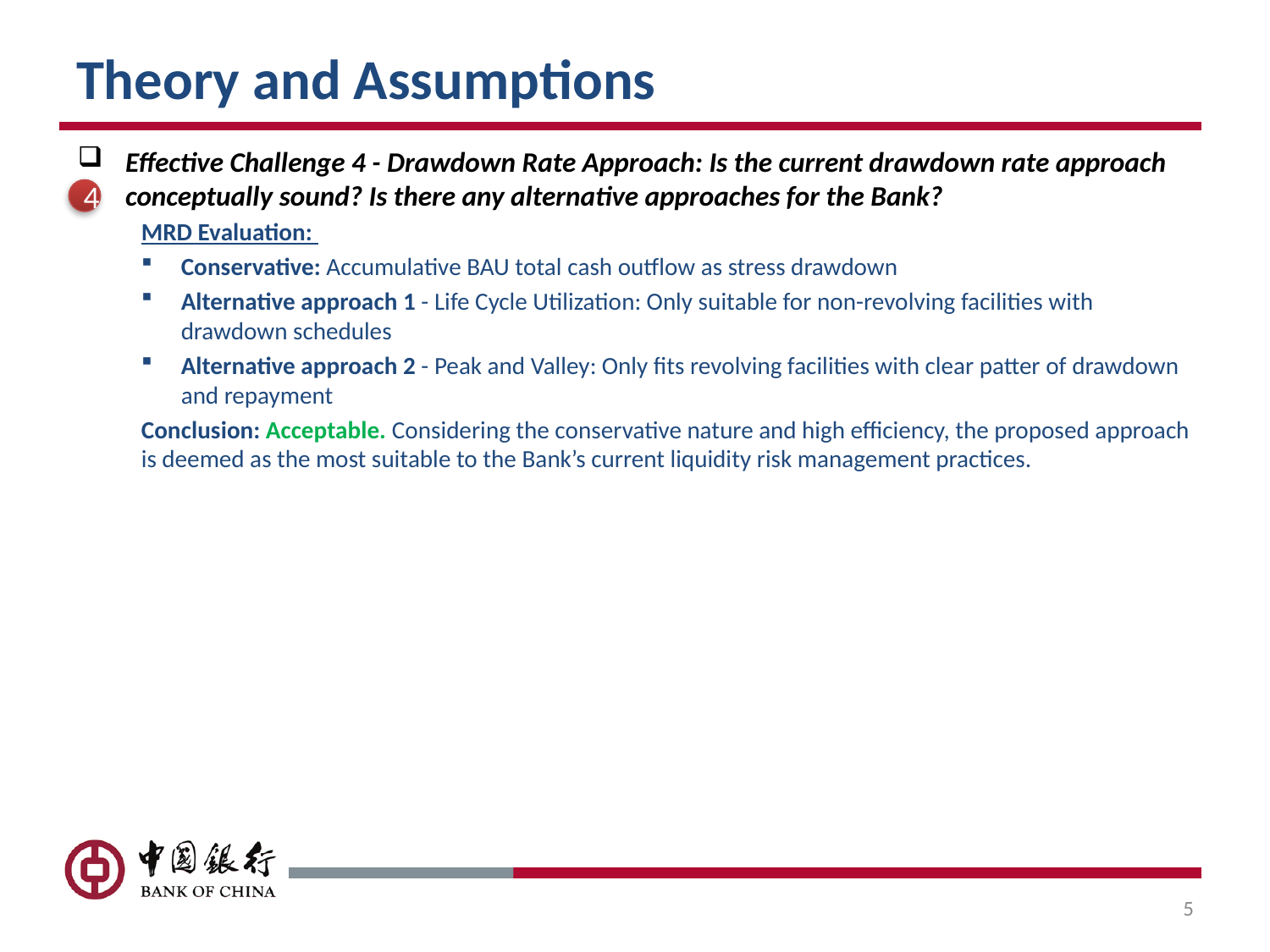

# Theory and Assumptions
Effective Challenge 4 - Drawdown Rate Approach: Is the current drawdown rate approach conceptually sound? Is there any alternative approaches for the Bank?
MRD Evaluation:
Conservative: Accumulative BAU total cash outflow as stress drawdown
Alternative approach 1 - Life Cycle Utilization: Only suitable for non-revolving facilities with drawdown schedules
Alternative approach 2 - Peak and Valley: Only fits revolving facilities with clear patter of drawdown and repayment
Conclusion: Acceptable. Considering the conservative nature and high efficiency, the proposed approach is deemed as the most suitable to the Bank’s current liquidity risk management practices.
4
5